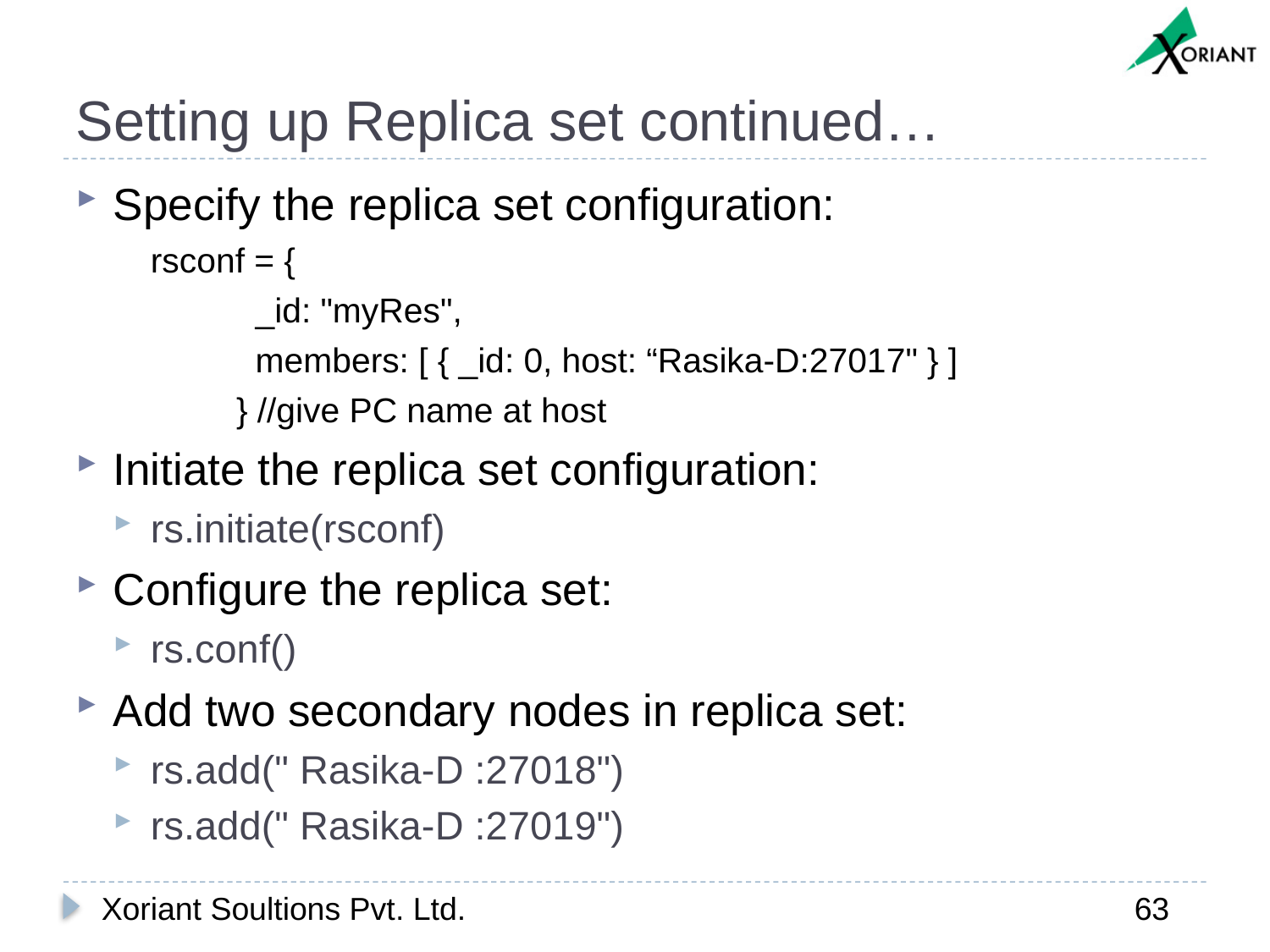

# Setting up Replica set continued…
Specify the replica set configuration:
rsconf = {
           _id: "myRes",
           members: [ { _id: 0, host: “Rasika-D:27017" } ]
         } //give PC name at host
Initiate the replica set configuration:
rs.initiate(rsconf)
Configure the replica set:
rs.conf()
Add two secondary nodes in replica set:
rs.add(" Rasika-D :27018")
rs.add(" Rasika-D :27019")
Xoriant Soultions Pvt. Ltd.
63